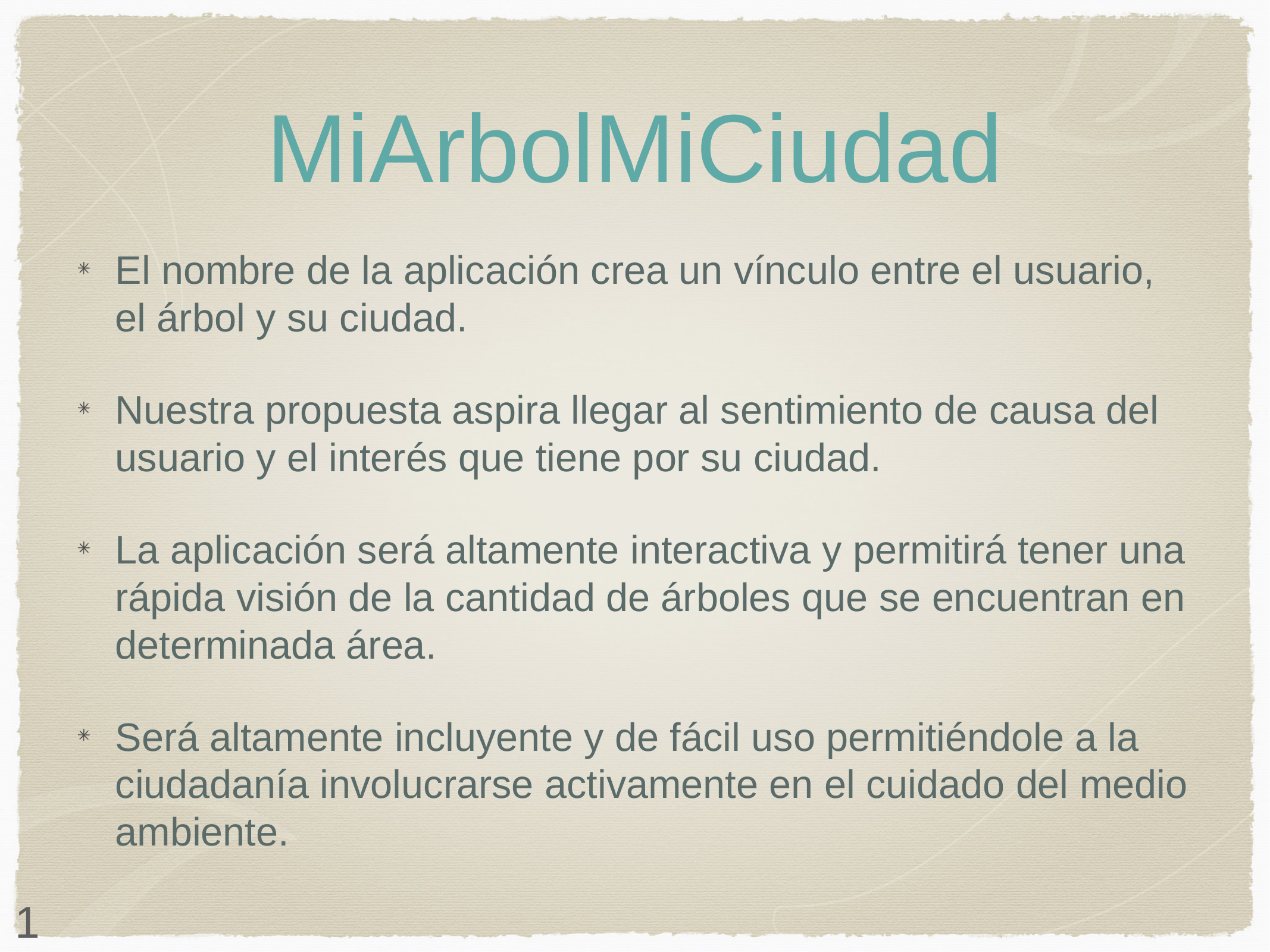

# MiArbolMiCiudad
El nombre de la aplicación crea un vínculo entre el usuario, el árbol y su ciudad.
Nuestra propuesta aspira llegar al sentimiento de causa del usuario y el interés que tiene por su ciudad.
La aplicación será altamente interactiva y permitirá tener una rápida visión de la cantidad de árboles que se encuentran en determinada área.
Será altamente incluyente y de fácil uso permitiéndole a la ciudadanía involucrarse activamente en el cuidado del medio ambiente.
1